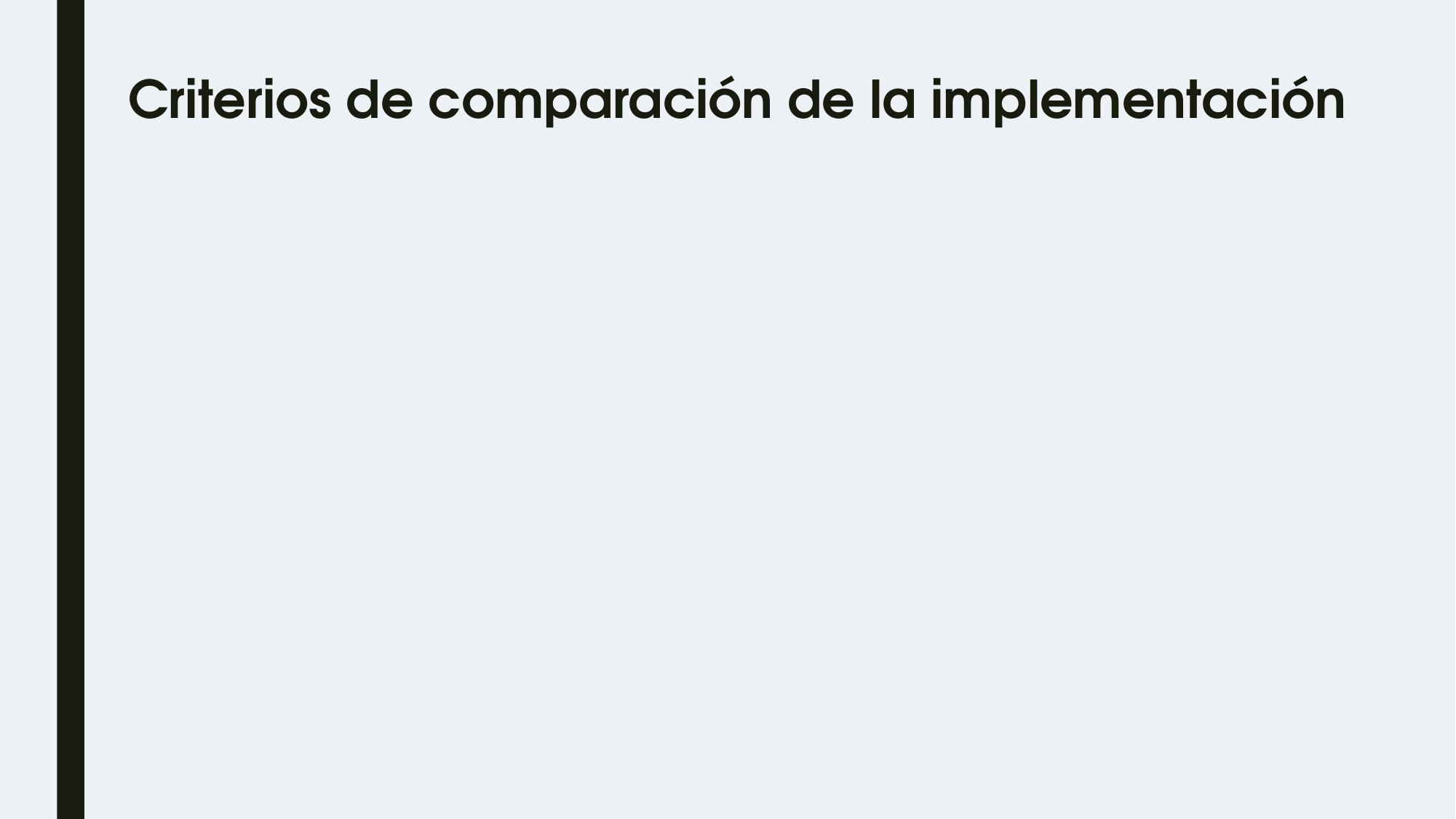

# Criterios de comparación de la implementación